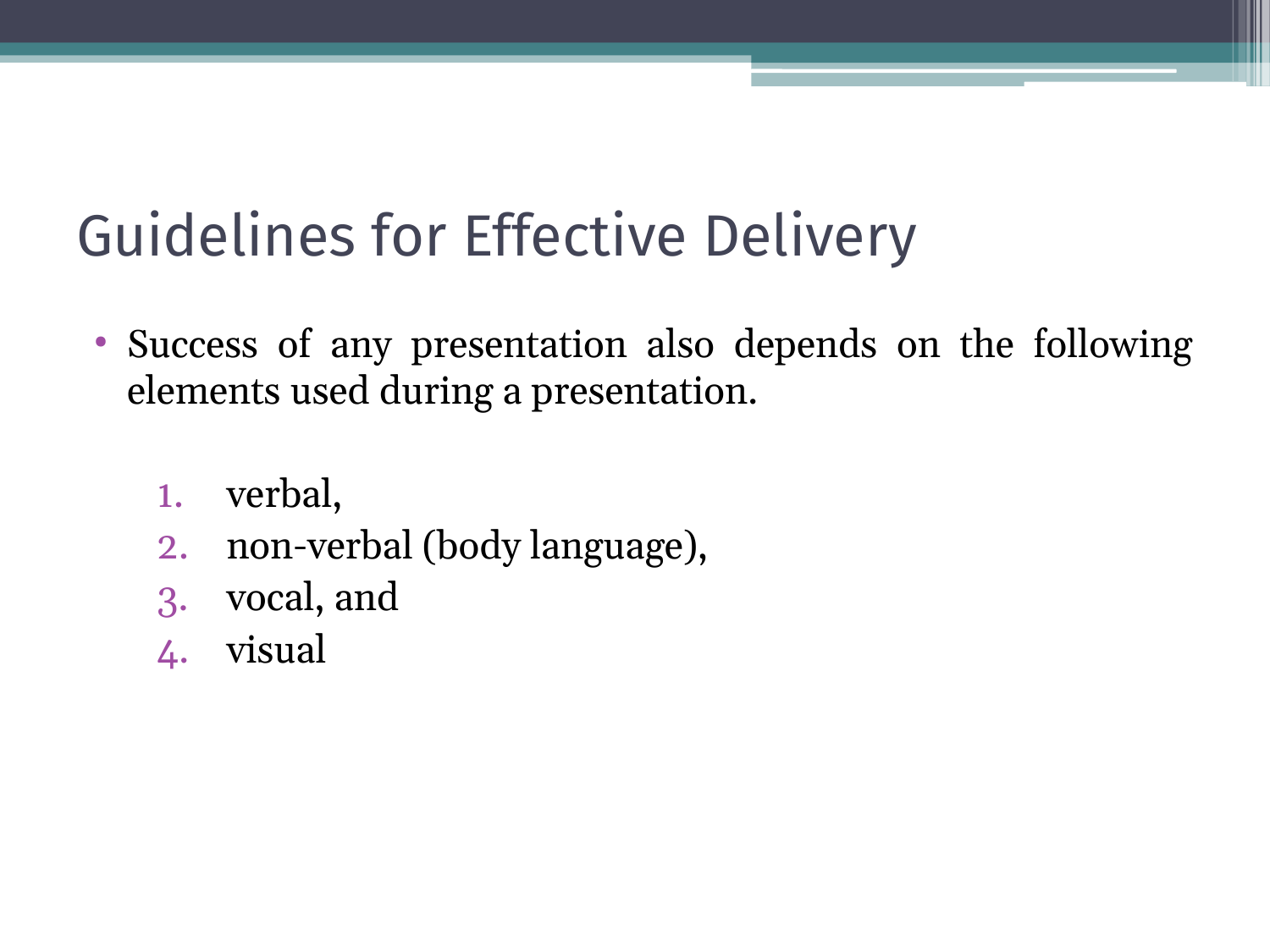

# Guidelines for Effective Delivery
Success of any presentation also depends on the following elements used during a presentation.

verbal,
non-verbal (body language),
vocal, and
visual